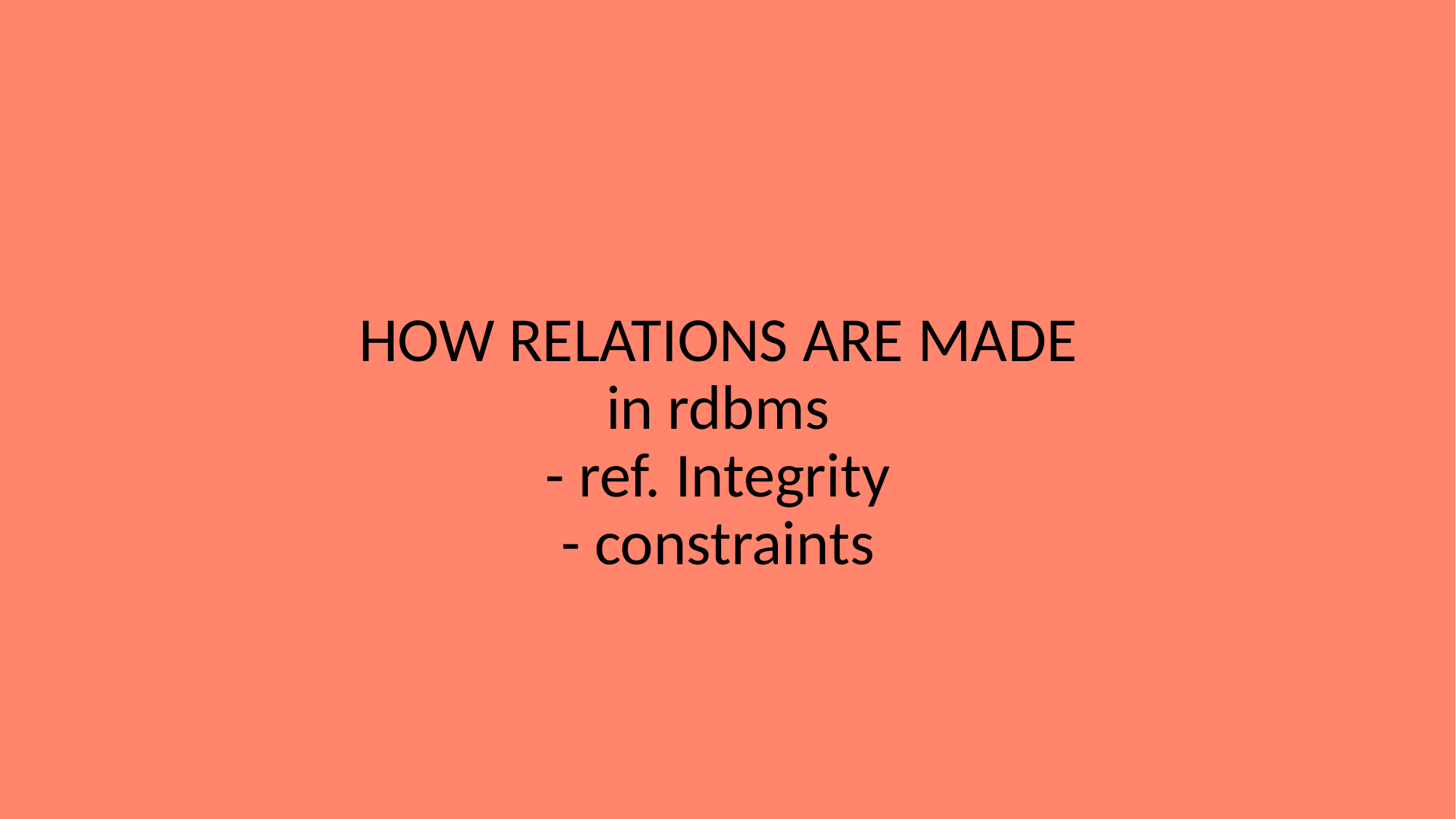

# HOW RELATIONS ARE MADE in rdbms - ref. Integrity - constraints